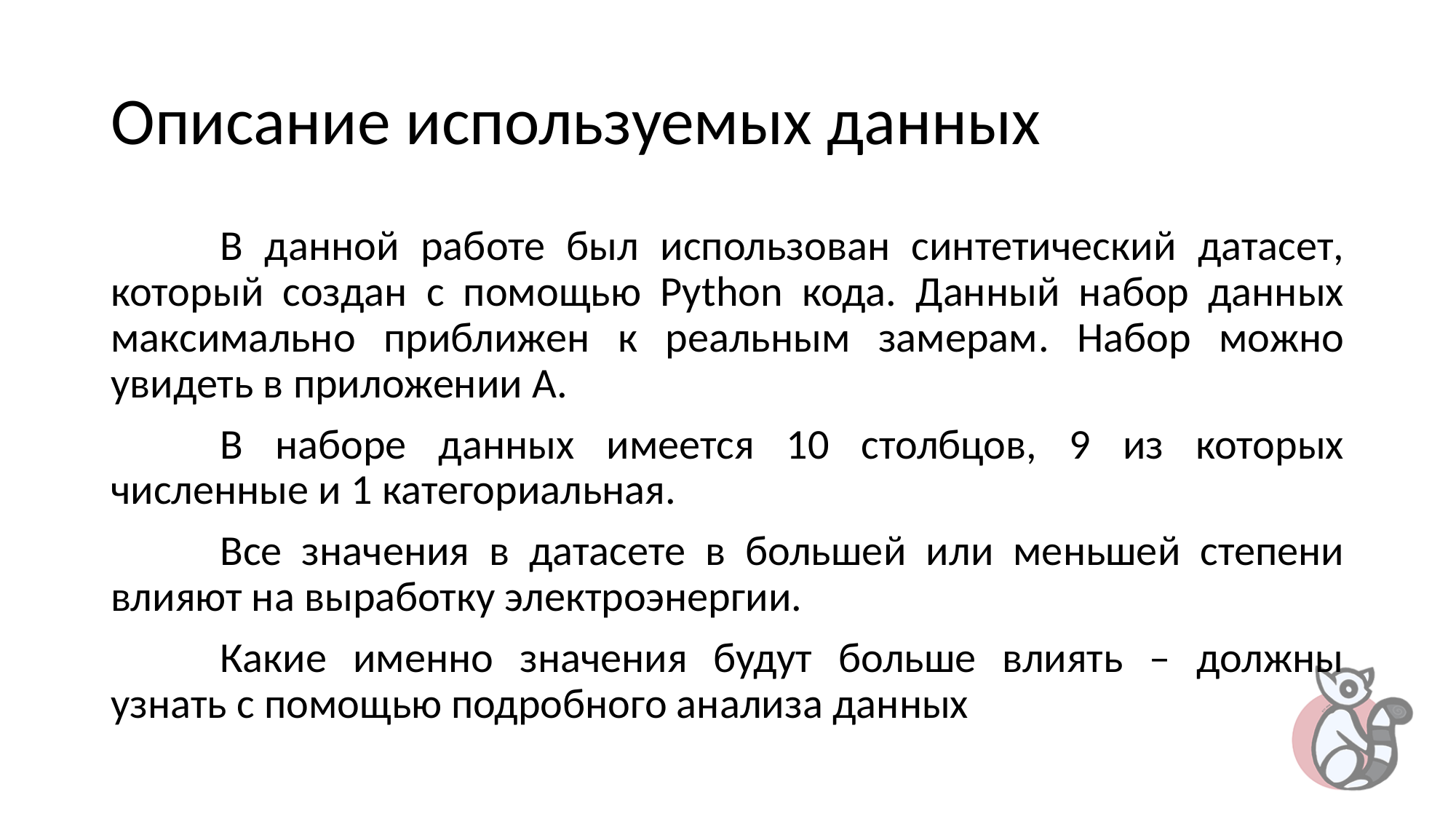

# Описание используемых данных
	В данной работе был использован синтетический датасет, который создан с помощью Python кода. Данный набор данных максимально приближен к реальным замерам. Набор можно увидеть в приложении А.
	В наборе данных имеется 10 столбцов, 9 из которых численные и 1 категориальная.
	Все значения в датасете в большей или меньшей степени влияют на выработку электроэнергии.
	Какие именно значения будут больше влиять – должны узнать с помощью подробного анализа данных